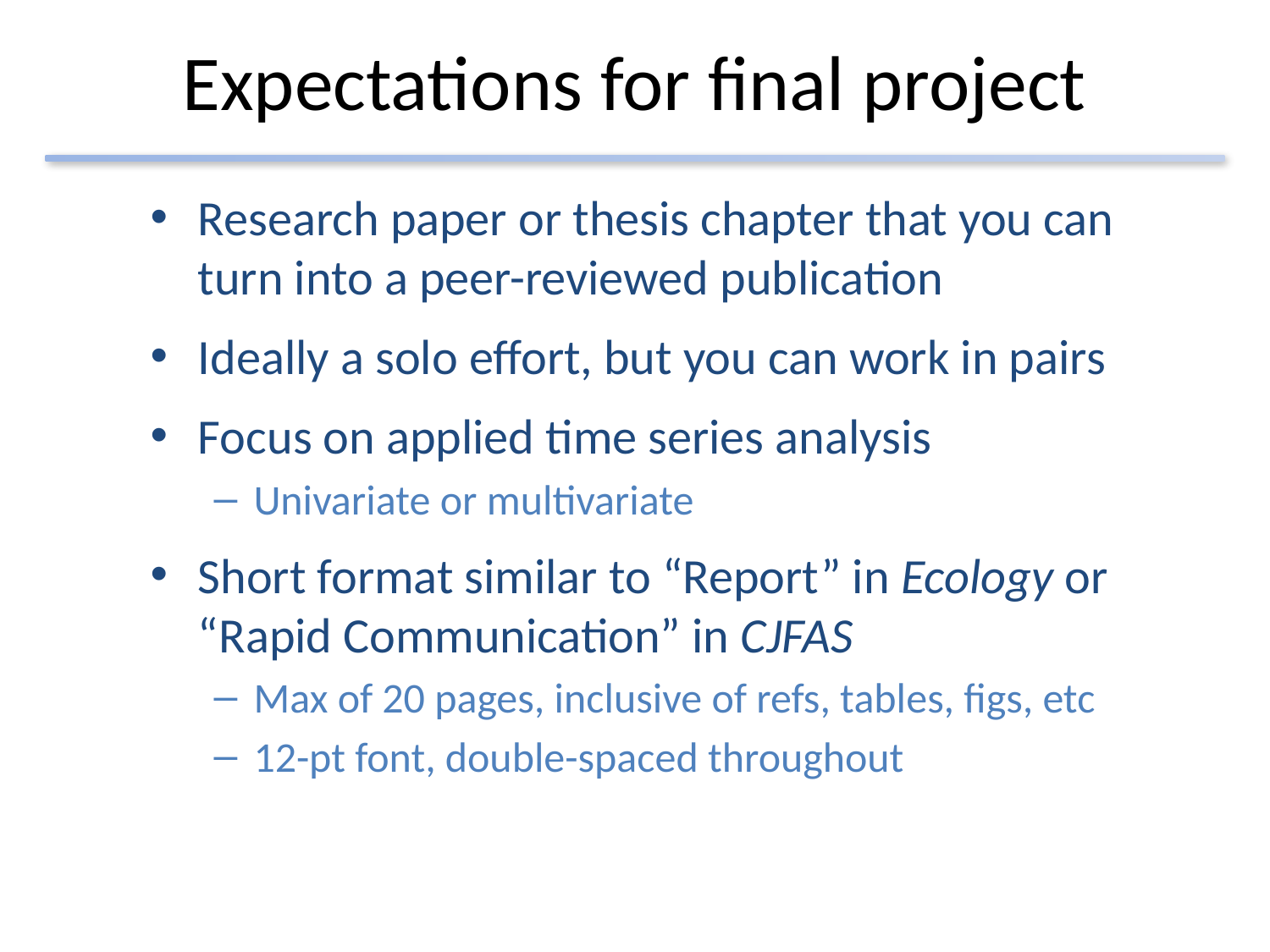

# Expectations for final project

Research paper or thesis chapter that you can turn into a peer-reviewed publication
Ideally a solo effort, but you can work in pairs
Focus on applied time series analysis
Univariate or multivariate
Short format similar to “Report” in Ecology or “Rapid Communication” in CJFAS
Max of 20 pages, inclusive of refs, tables, figs, etc
12-pt font, double-spaced throughout